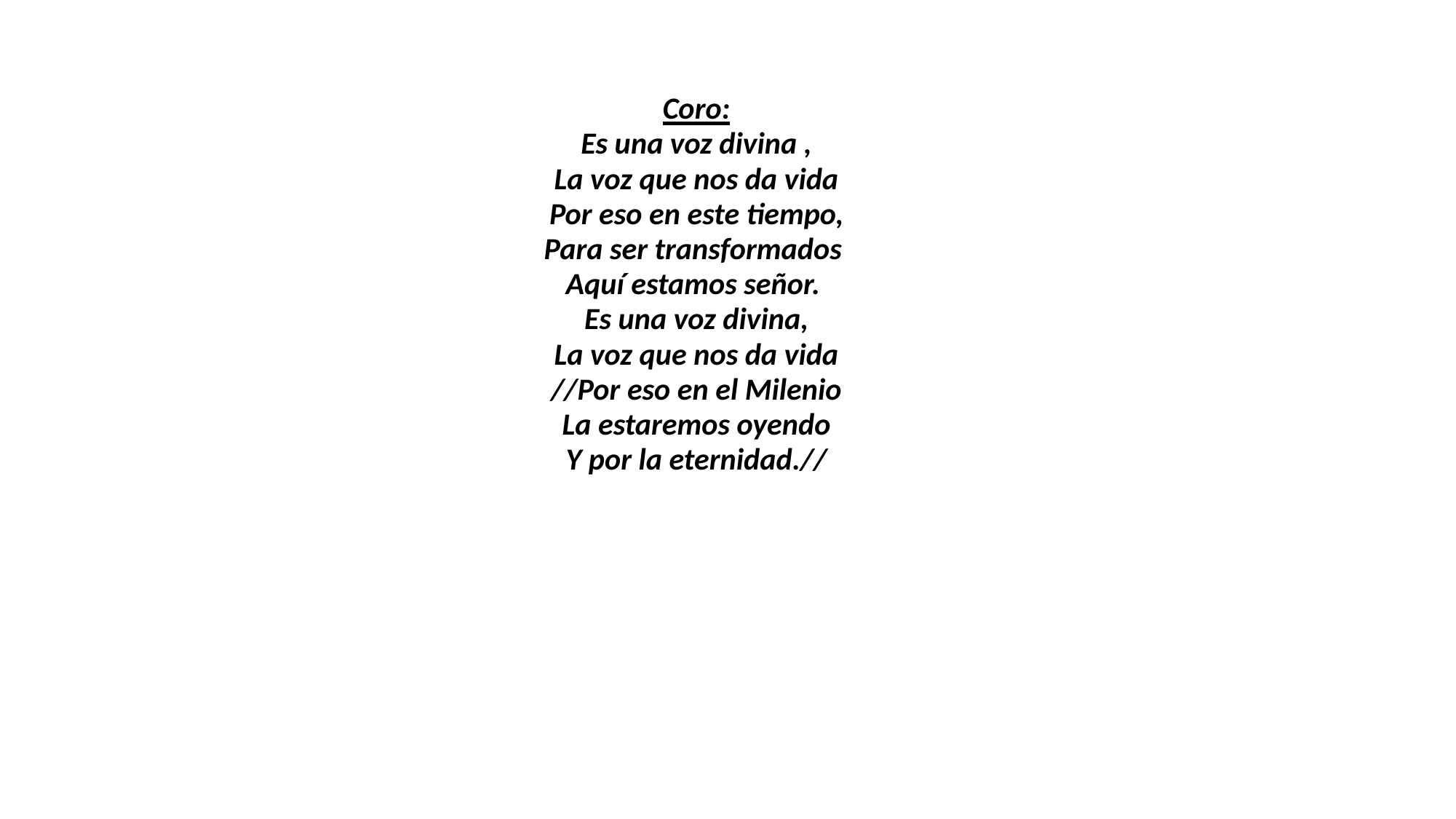

Coro:
Es una voz divina ,
La voz que nos da vida
Por eso en este tiempo,
Para ser transformados
Aquí estamos señor.
Es una voz divina,
La voz que nos da vida
//Por eso en el Milenio
La estaremos oyendo
Y por la eternidad.//